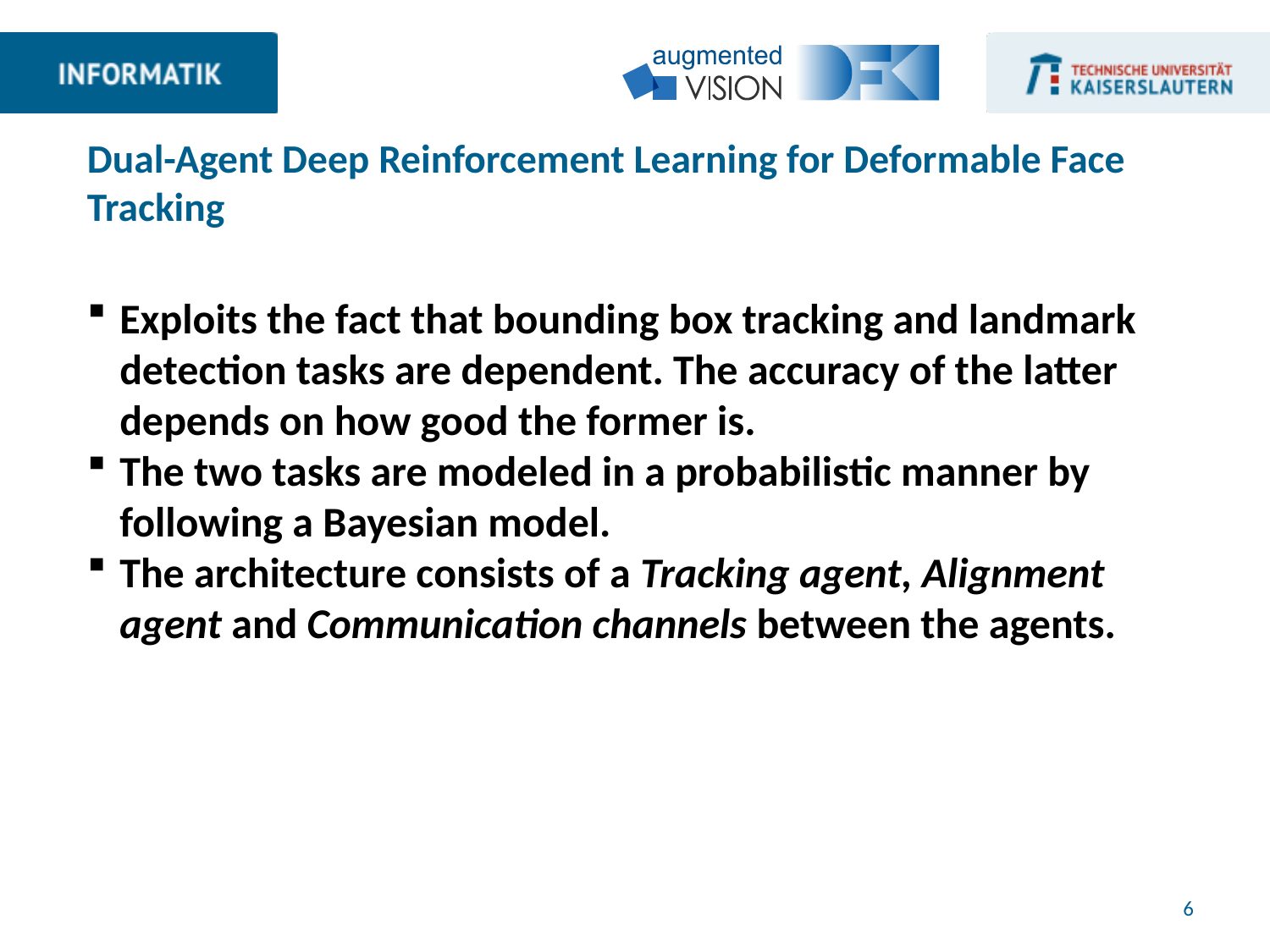

# Dual-Agent Deep Reinforcement Learning for Deformable Face Tracking
Exploits the fact that bounding box tracking and landmark detection tasks are dependent. The accuracy of the latter depends on how good the former is.
The two tasks are modeled in a probabilistic manner by following a Bayesian model.
The architecture consists of a Tracking agent, Alignment agent and Communication channels between the agents.
6